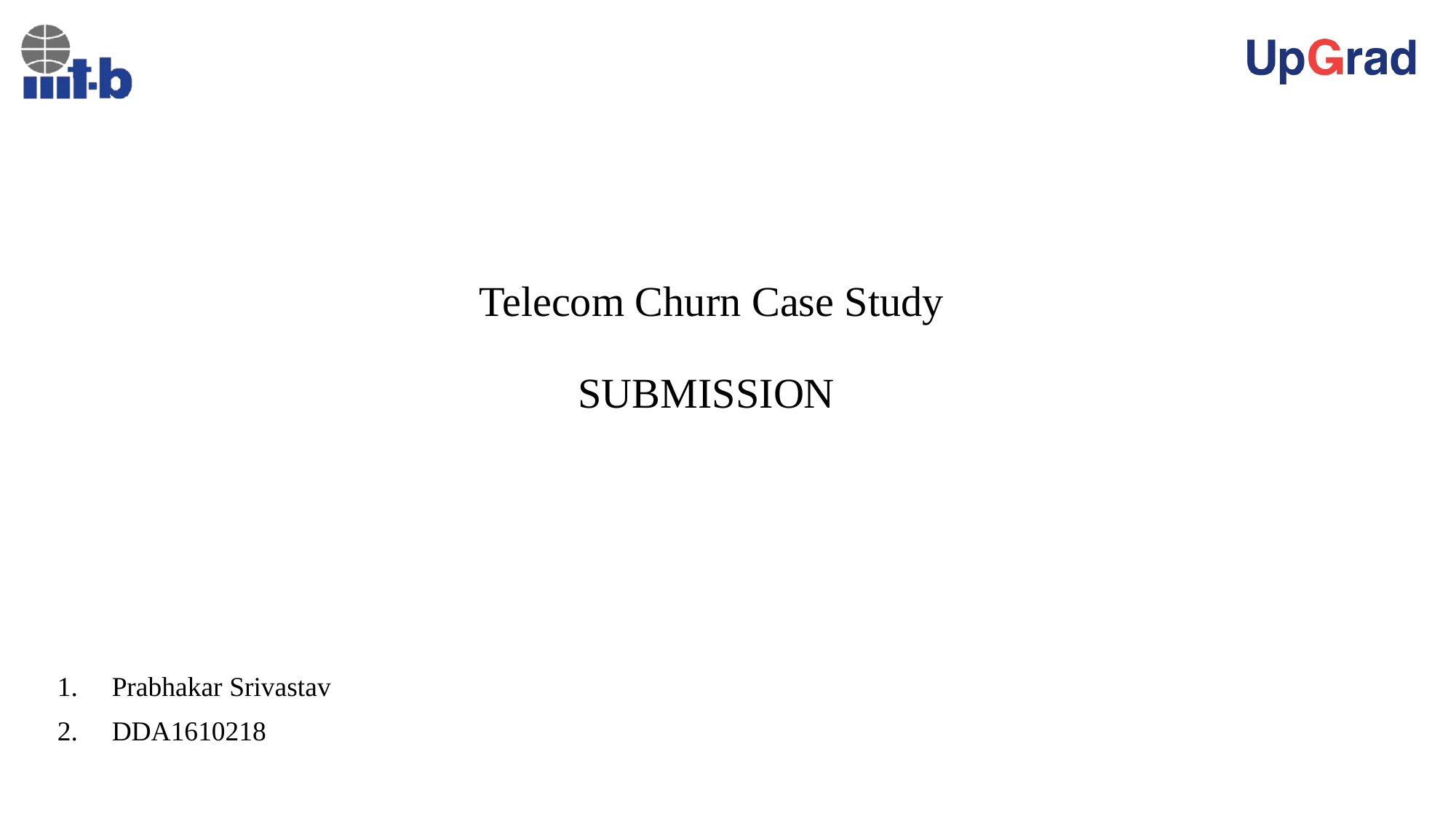

# Telecom Churn Case Study SUBMISSION

Prabhakar Srivastav
DDA1610218